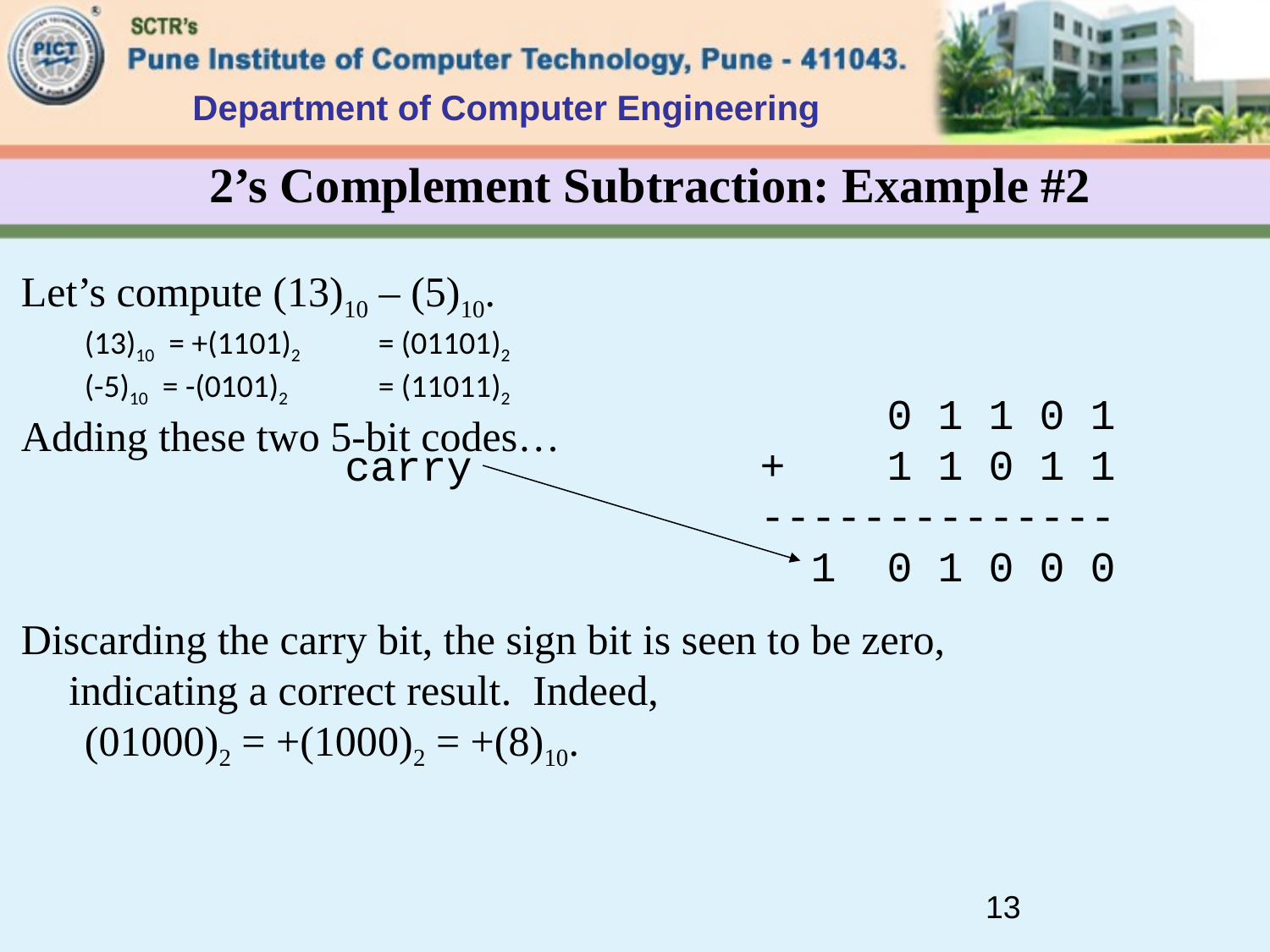

Department of Computer Engineering
# 2’s Complement Subtraction: Example #2
Let’s compute (13)10 – (5)10.
(13)10  = +(1101)2	= (01101)2
(-5)10  = -(0101)2	= (11011)2
Adding these two 5-bit codes…

Discarding the carry bit, the sign bit is seen to be zero, indicating a correct result.  Indeed,
      (01000)2 = +(1000)2 = +(8)10.
	0 1 1 0 1
+	1 1 0 1 1
--------------
  1	0 1 0 0 0
carry

13